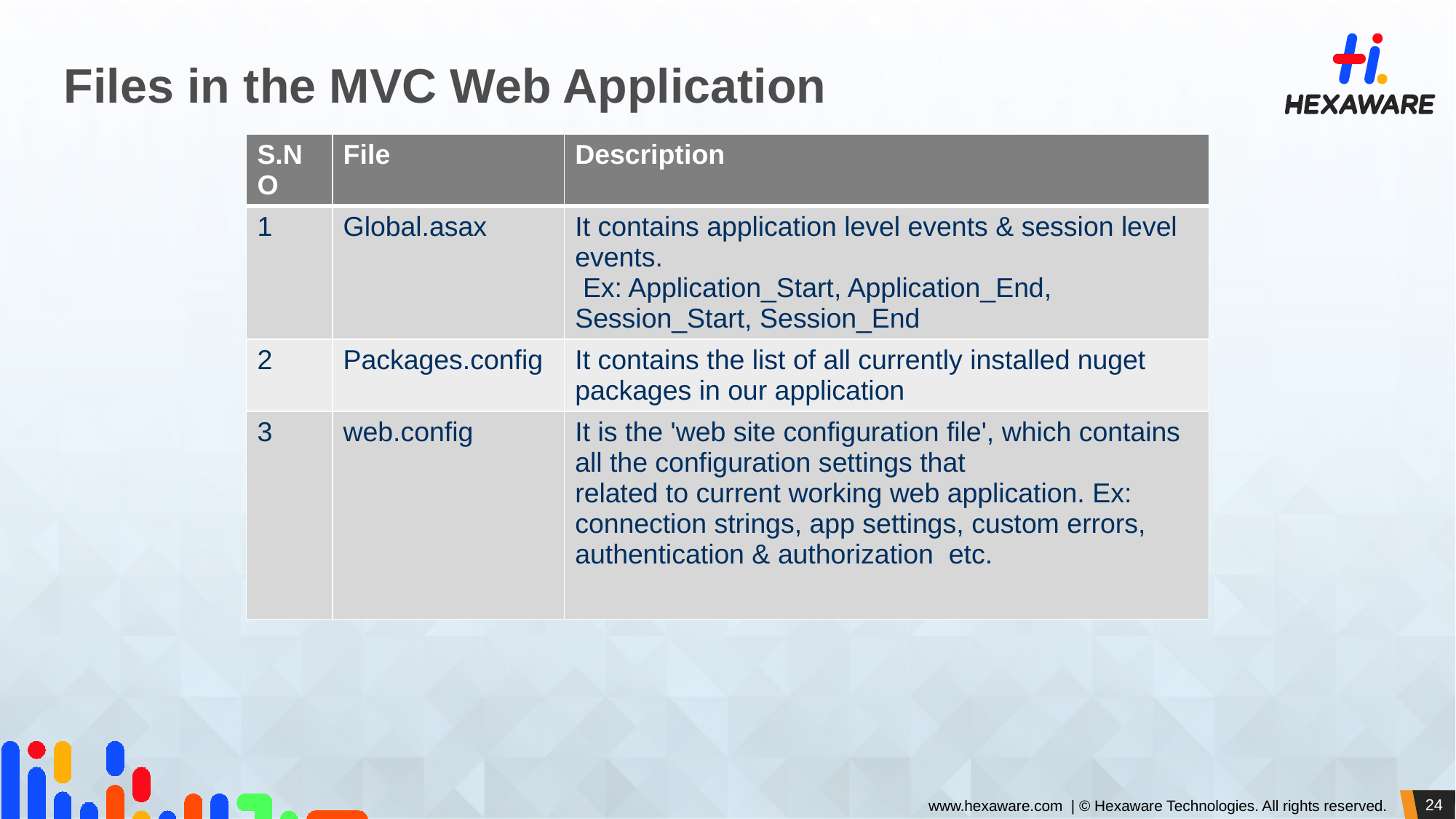

# Files in the MVC Web Application
| S.NO | File | Description |
| --- | --- | --- |
| 1 | Global.asax | It contains application level events & session level events. Ex: Application\_Start, Application\_End, Session\_Start, Session\_End |
| 2 | Packages.config | It contains the list of all currently installed nuget packages in our application |
| 3 | web.config | It is the 'web site configuration file', which contains all the configuration settings that related to current working web application. Ex: connection strings, app settings, custom errors, authentication & authorization etc. |